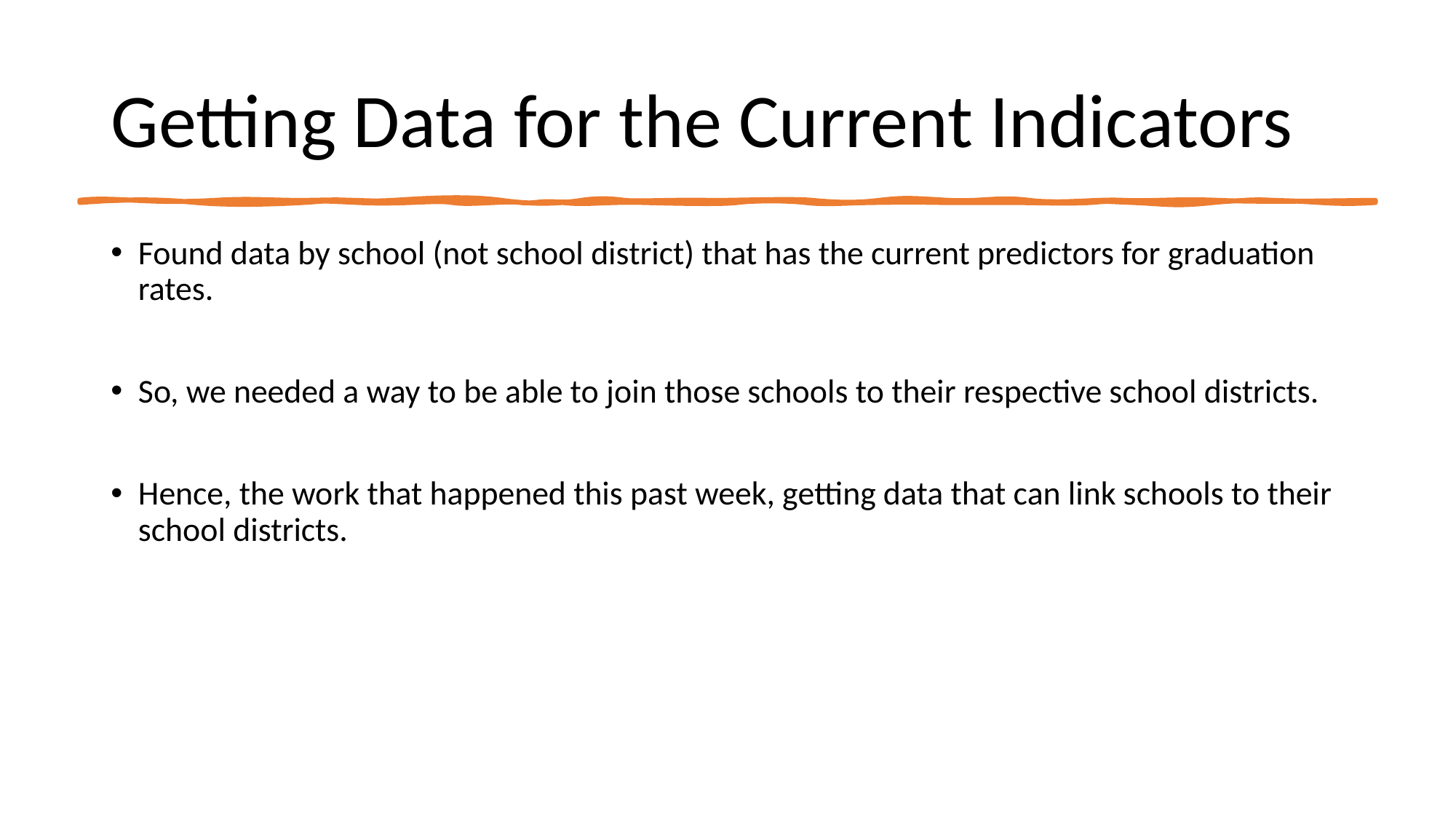

# Getting Data for the Current Indicators

Found data by school (not school district) that has the current predictors for graduation rates.

So, we needed a way to be able to join those schools to their respective school districts.

Hence, the work that happened this past week, getting data that can link schools to their school districts.